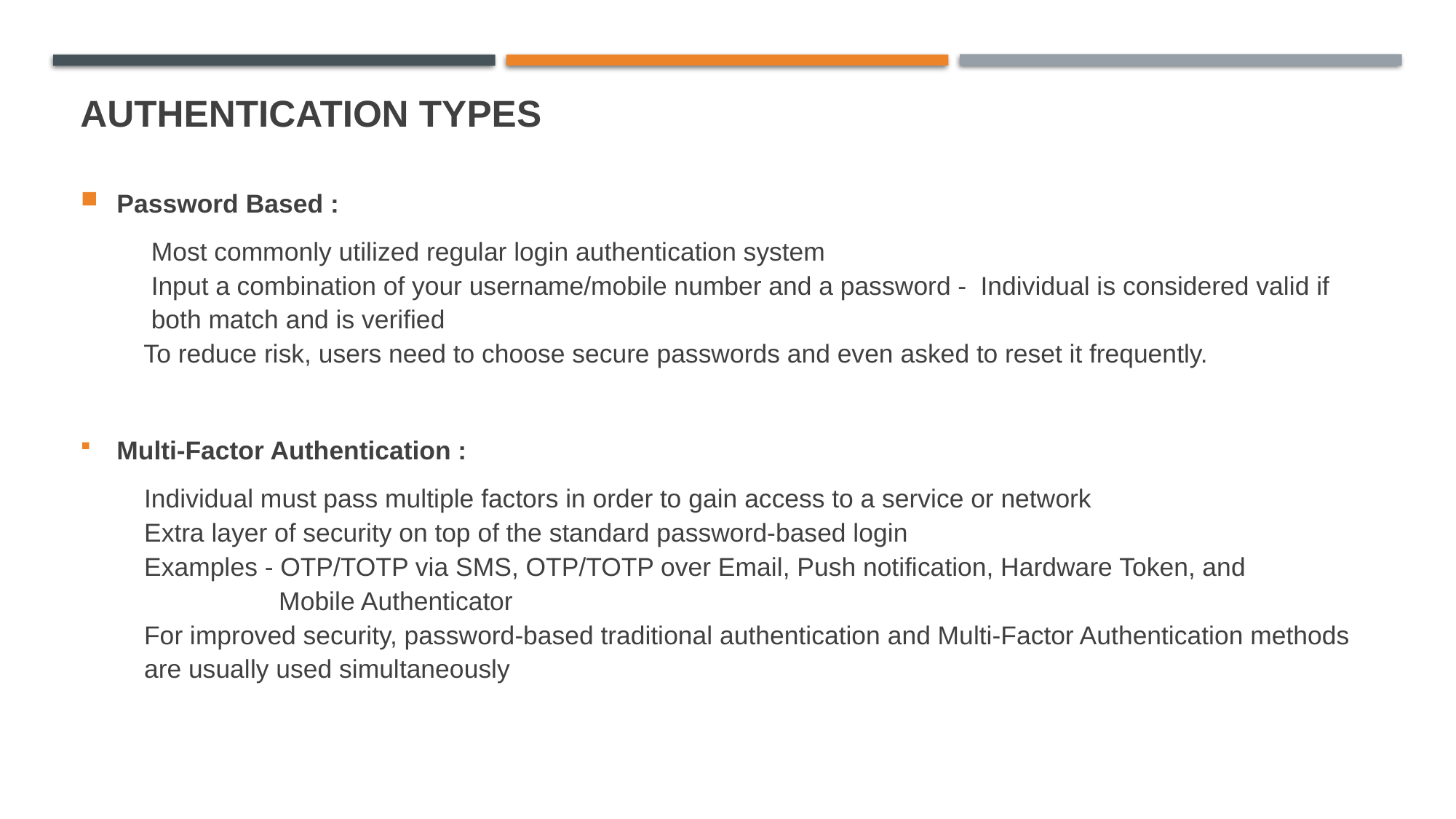

# Authentication TYPES
Password Based :
          Most commonly utilized regular login authentication system
          Input a combination of your username/mobile number and a password -  Individual is considered valid if
          both match and is verified
         To reduce risk, users need to choose secure passwords and even asked to reset it frequently.

Multi-Factor Authentication :
         Individual must pass multiple factors in order to gain access to a service or network
         Extra layer of security on top of the standard password-based login
         Examples - OTP/TOTP via SMS, OTP/TOTP over Email, Push notification, Hardware Token, and
                            Mobile Authenticator
         For improved security, password-based traditional authentication and Multi-Factor Authentication methods
         are usually used simultaneously